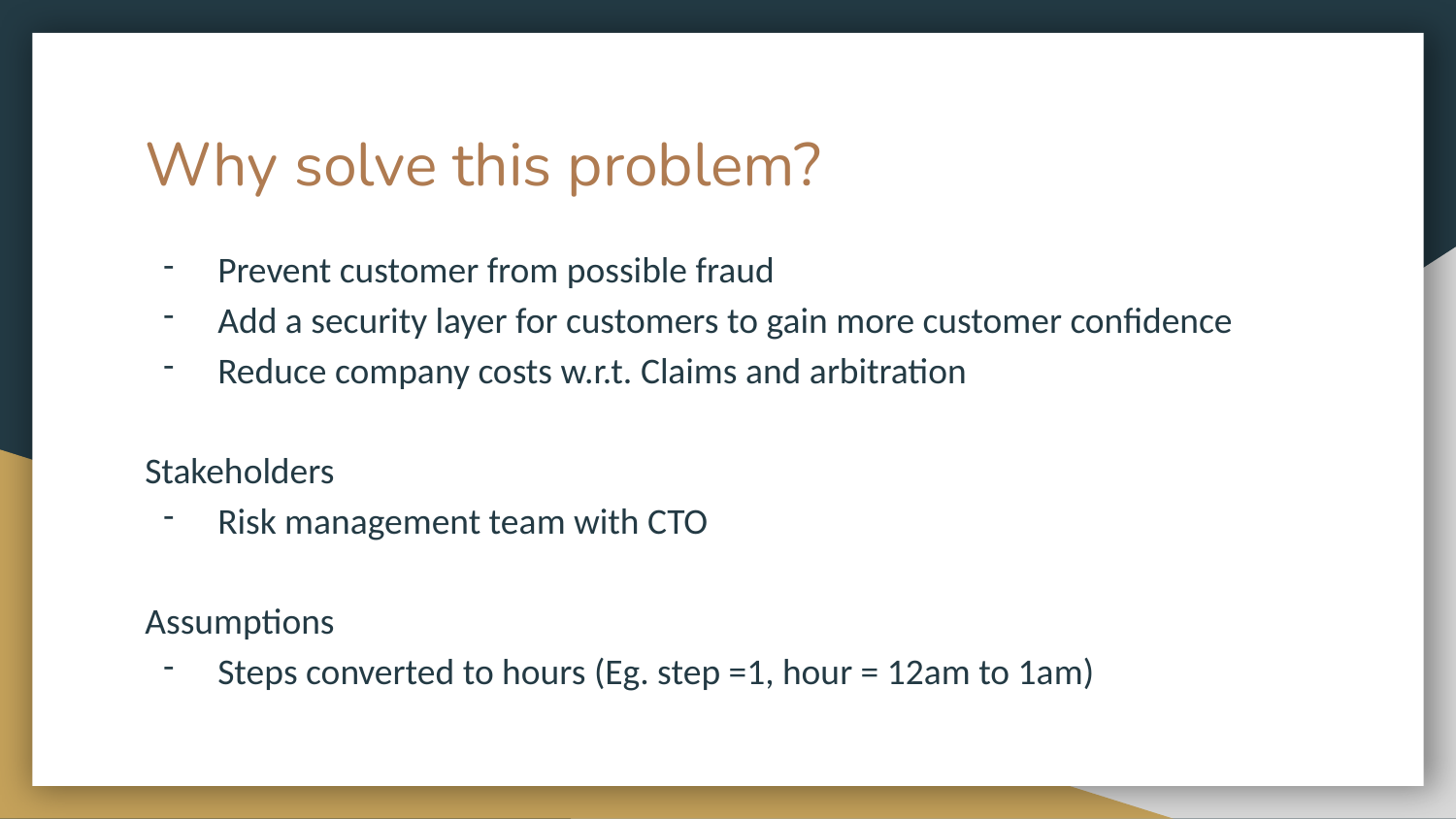

# Why solve this problem?
Prevent customer from possible fraud
Add a security layer for customers to gain more customer confidence
Reduce company costs w.r.t. Claims and arbitration

Stakeholders
Risk management team with CTO

Assumptions
Steps converted to hours (Eg. step =1, hour = 12am to 1am)